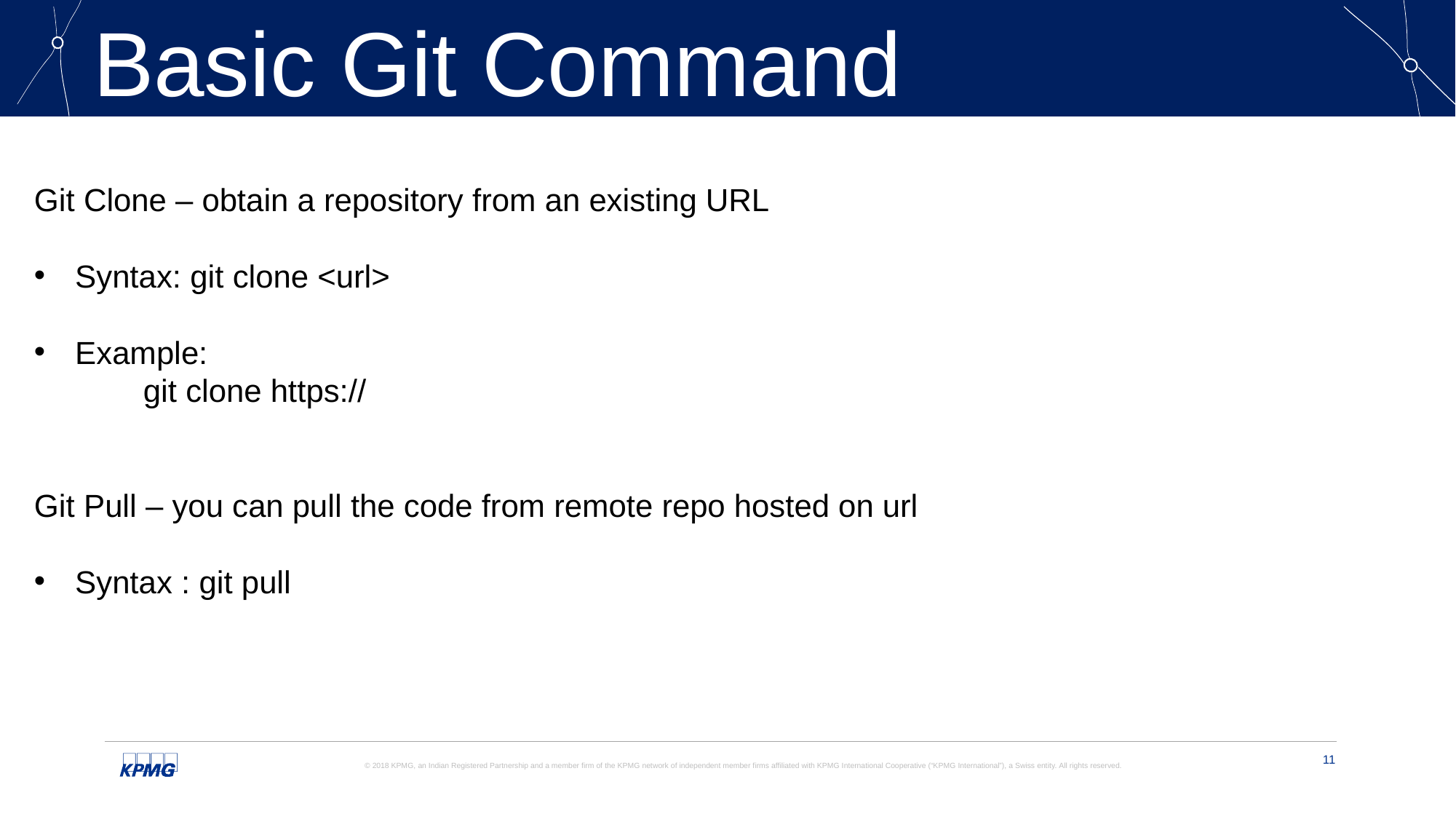

Basic Git Command

Git Clone – obtain a repository from an existing URL

Syntax: git clone <url>

Example:
	git clone https://

Git Pull – you can pull the code from remote repo hosted on url

Syntax : git pull

11